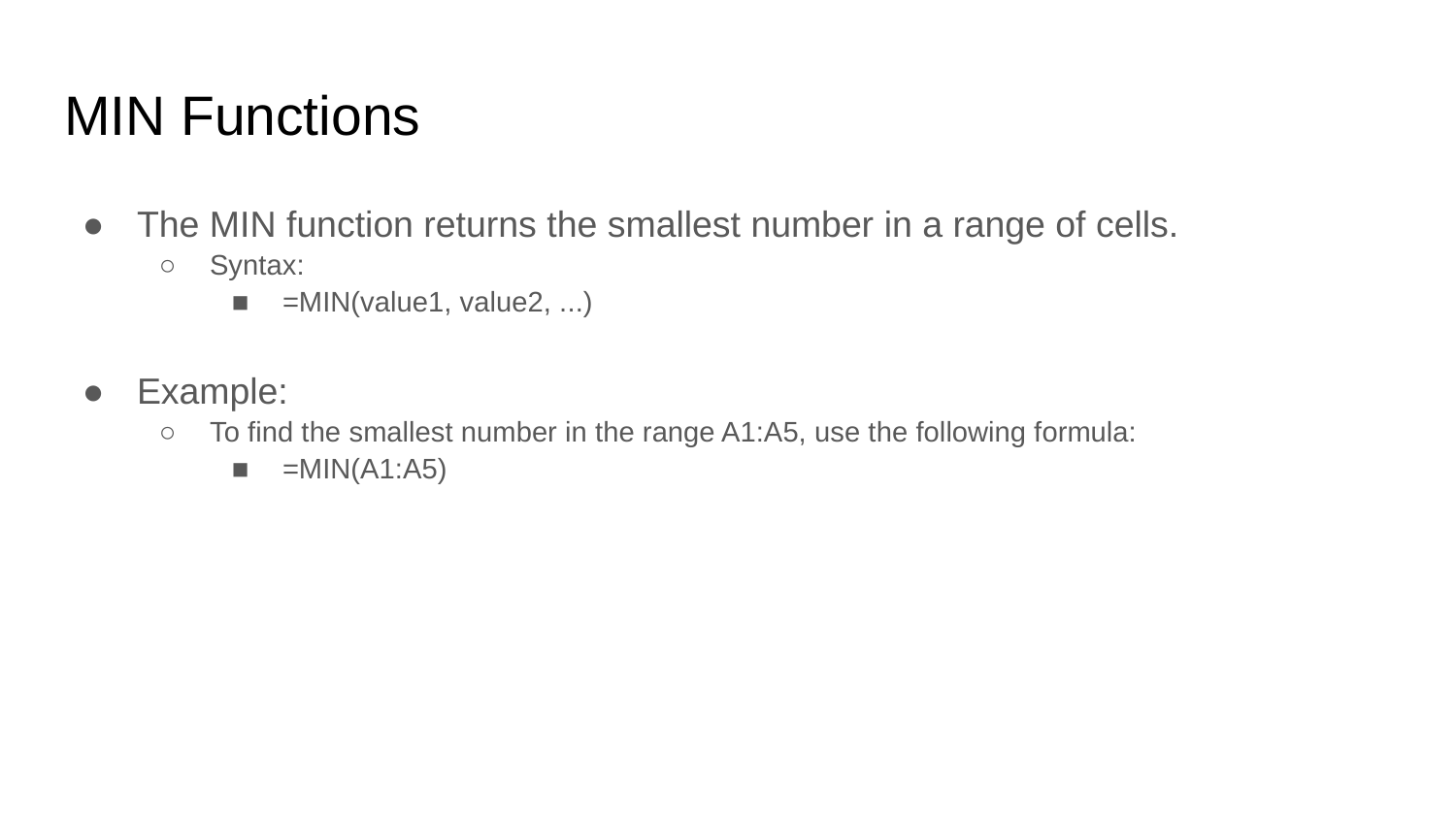

# MIN Functions
The MIN function returns the smallest number in a range of cells.
Syntax:
=MIN(value1, value2, ...)

Example:
To find the smallest number in the range A1:A5, use the following formula:
=MIN(A1:A5)